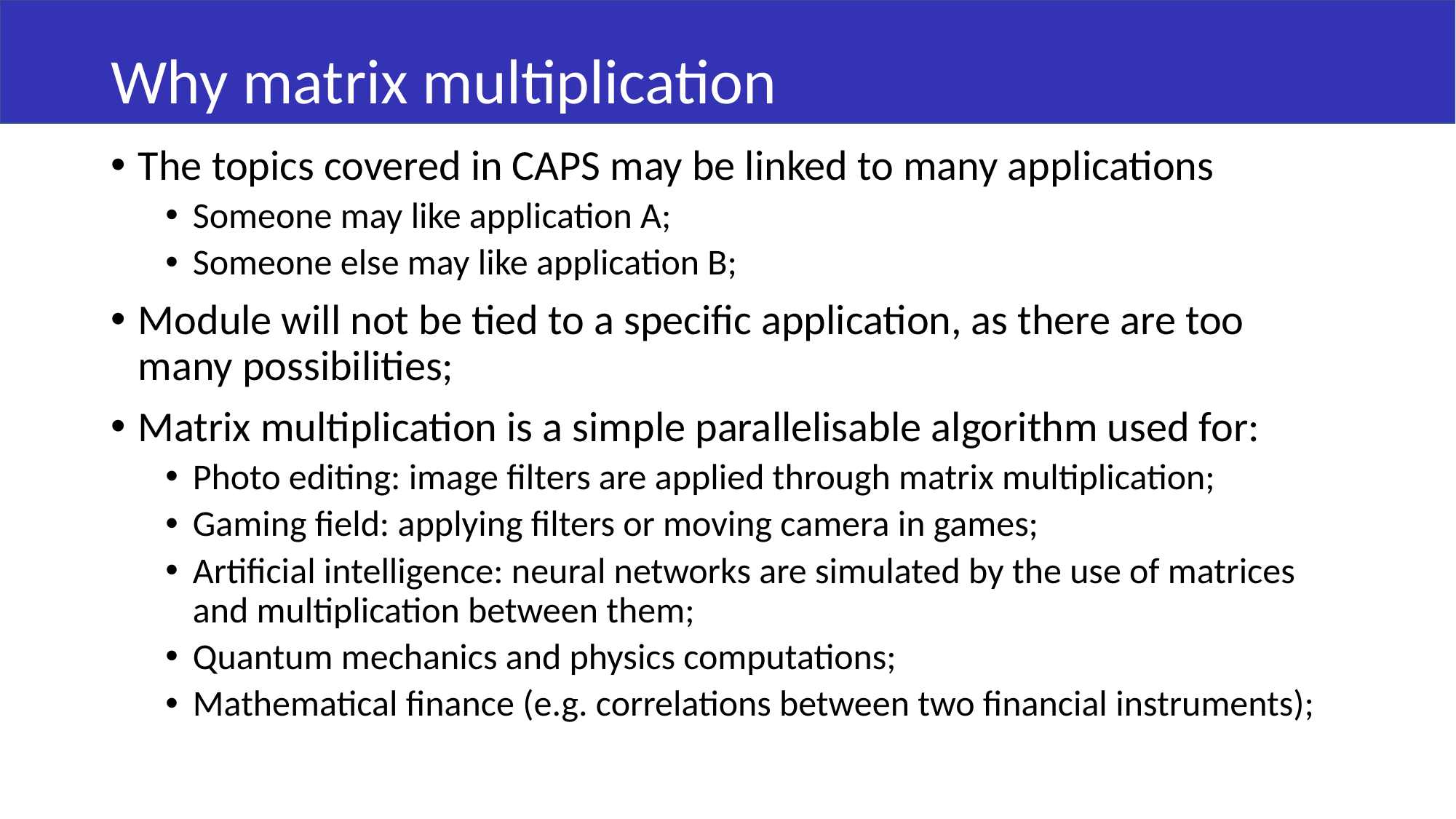

# Why matrix multiplication
The topics covered in CAPS may be linked to many applications
Someone may like application A;
Someone else may like application B;
Module will not be tied to a specific application, as there are too many possibilities;
Matrix multiplication is a simple parallelisable algorithm used for:
Photo editing: image filters are applied through matrix multiplication;
Gaming field: applying filters or moving camera in games;
Artificial intelligence: neural networks are simulated by the use of matrices and multiplication between them;
Quantum mechanics and physics computations;
Mathematical finance (e.g. correlations between two financial instruments);